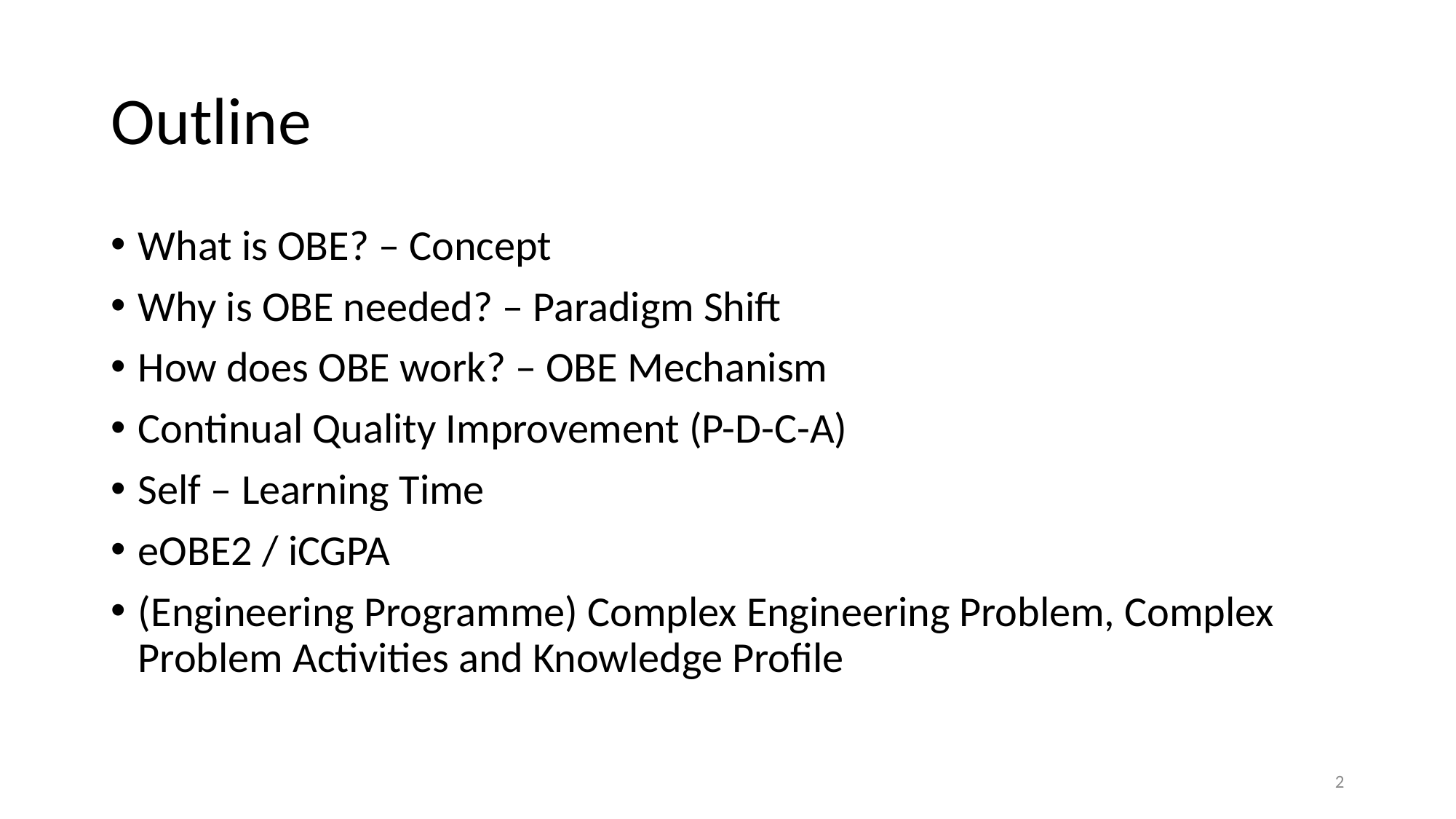

# Outline
What is OBE? – Concept
Why is OBE needed? – Paradigm Shift
How does OBE work? – OBE Mechanism
Continual Quality Improvement (P-D-C-A)
Self – Learning Time
eOBE2 / iCGPA
(Engineering Programme) Complex Engineering Problem, Complex Problem Activities and Knowledge Profile

2